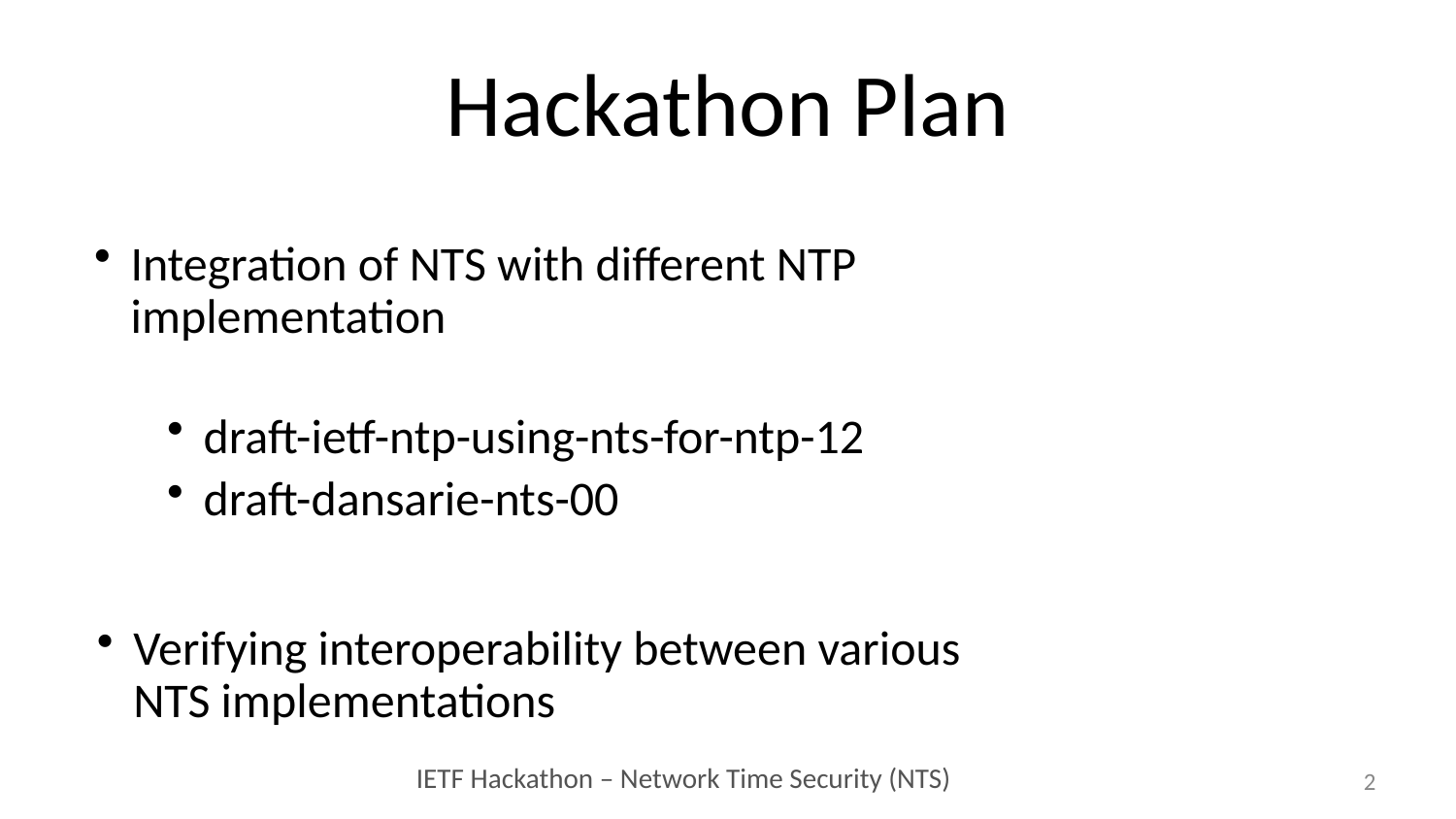

# Hackathon Plan
Integration of NTS with different NTP implementation
draft-ietf-ntp-using-nts-for-ntp-12
draft-dansarie-nts-00

Verifying interoperability between various NTS implementations
2